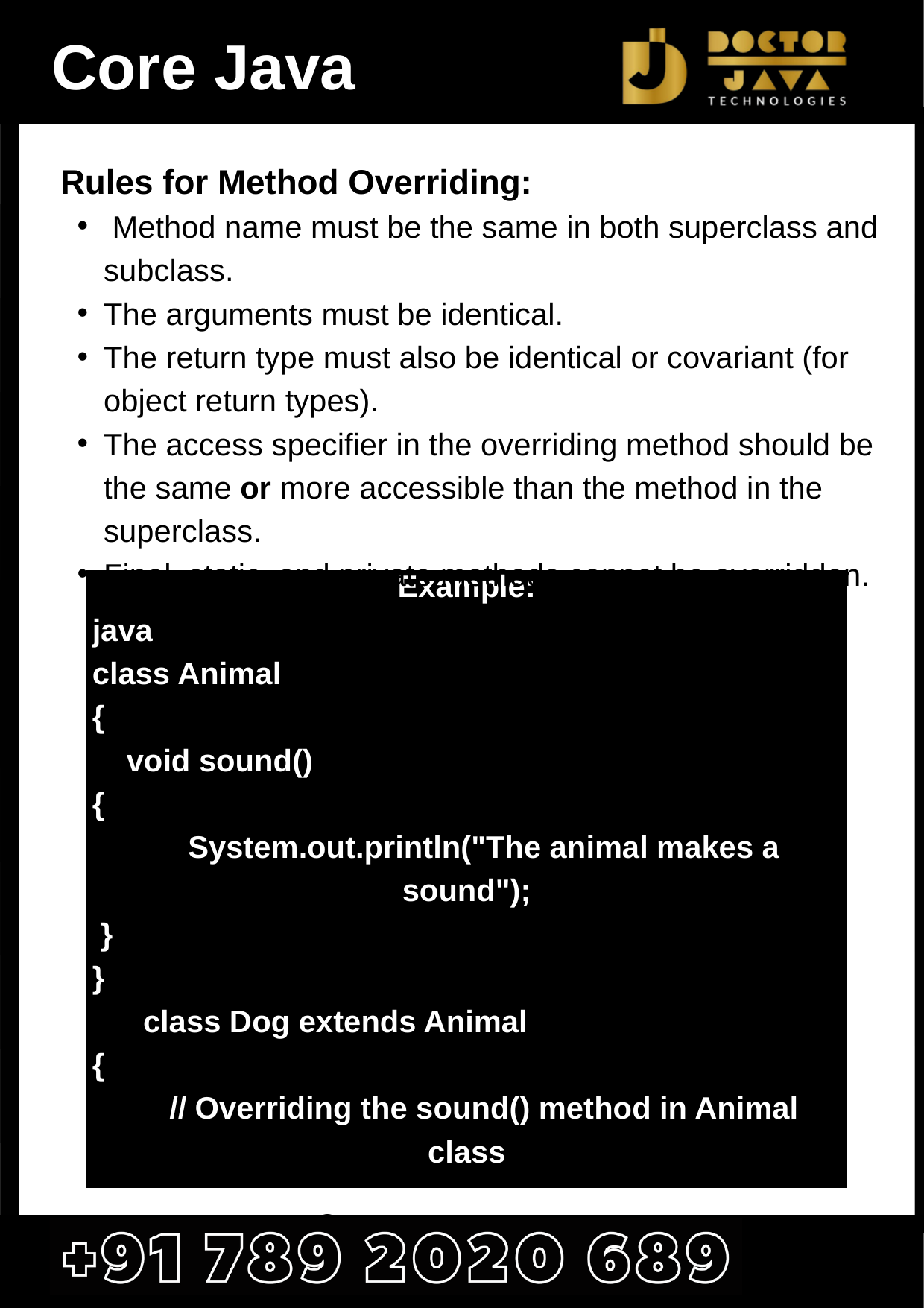

Core Java

 Rules for Method Overriding:
 Method name must be the same in both superclass and subclass.
The arguments must be identical.
The return type must also be identical or covariant (for object return types).
The access specifier in the overriding method should be the same or more accessible than the method in the superclass.
Final, static, and private methods cannot be overridden.

Example:
java
class Animal
{
    void sound()
{
    System.out.println("The animal makes a sound");
 }
}
   class Dog extends Animal
{
    // Overriding the sound() method in Animal class